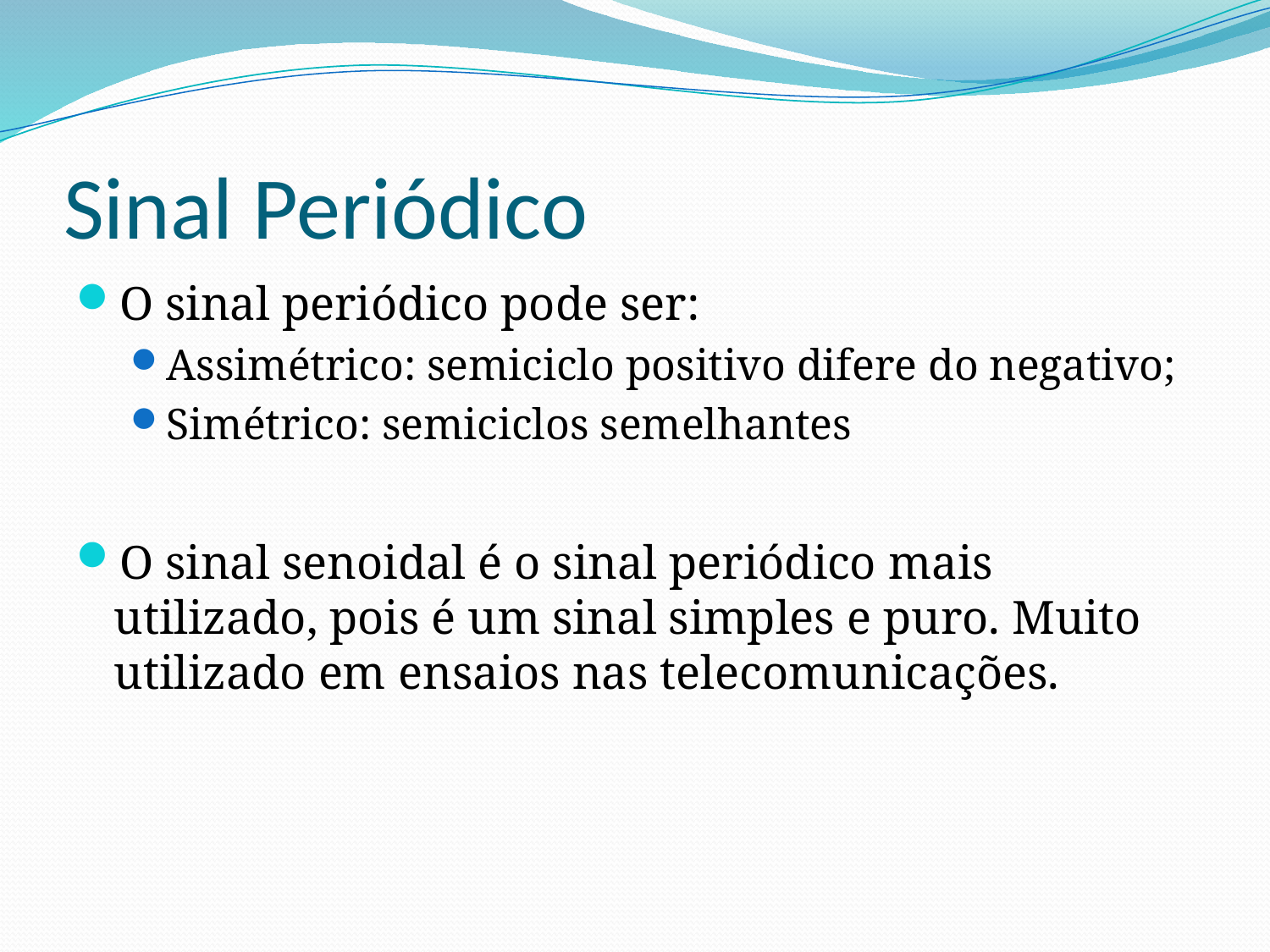

# Sinal Periódico
O sinal periódico pode ser:
Assimétrico: semiciclo positivo difere do negativo;
Simétrico: semiciclos semelhantes

O sinal senoidal é o sinal periódico mais utilizado, pois é um sinal simples e puro. Muito utilizado em ensaios nas telecomunicações.